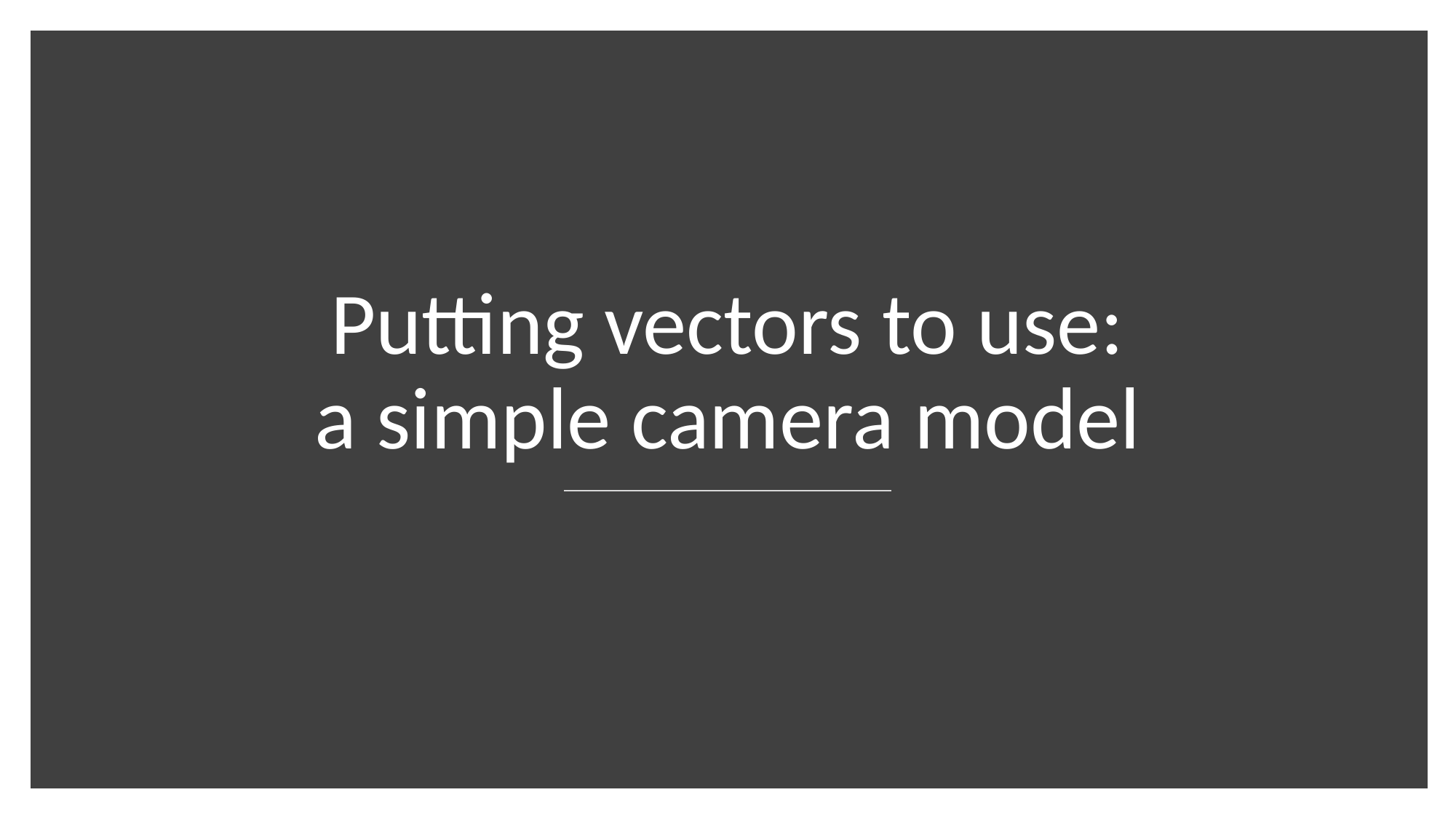

# Putting vectors to use: a simple camera model